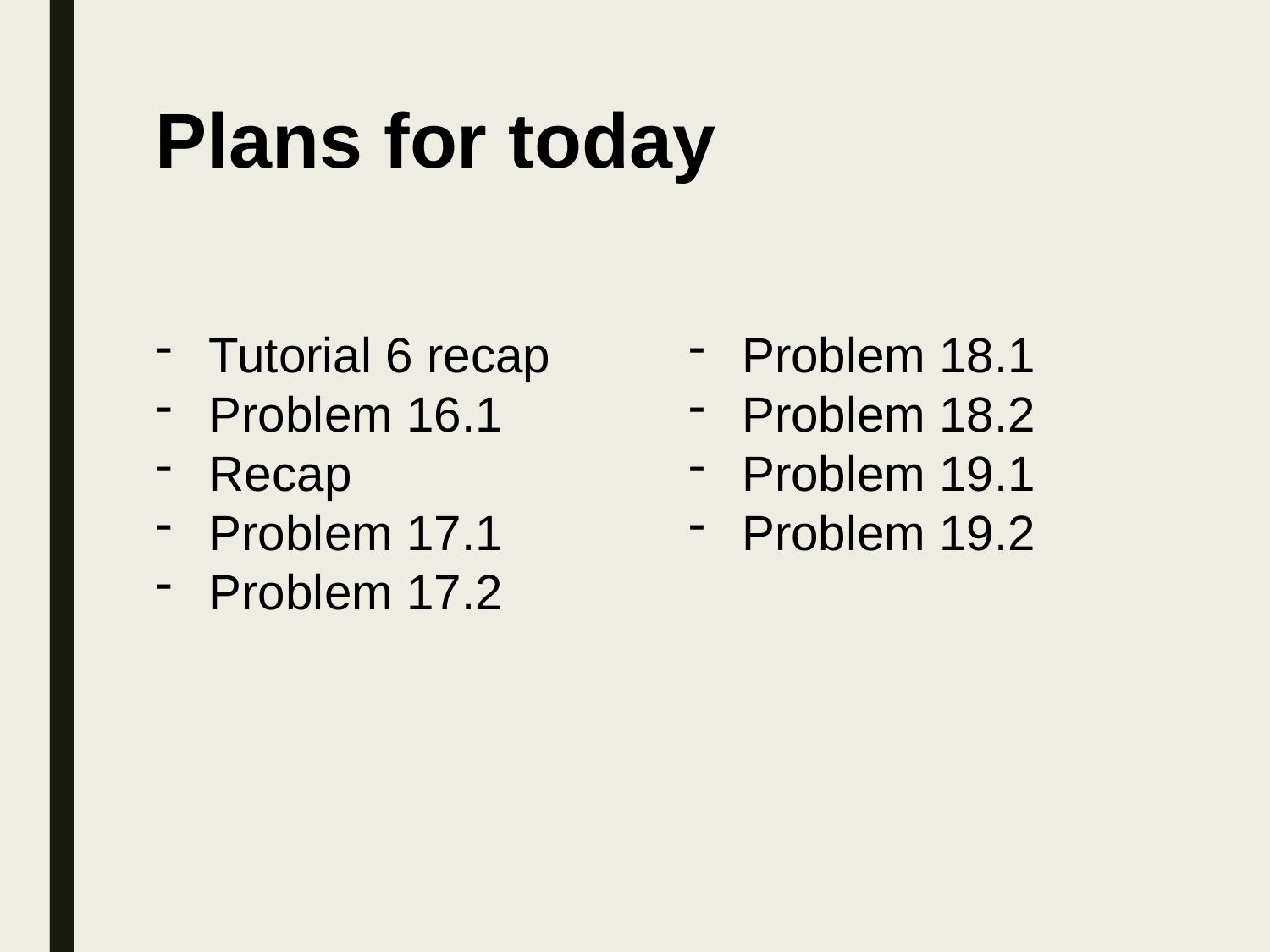

# Plans for today
Tutorial 6 recap
Problem 16.1
Recap
Problem 17.1
Problem 17.2
Problem 18.1
Problem 18.2
Problem 19.1
Problem 19.2